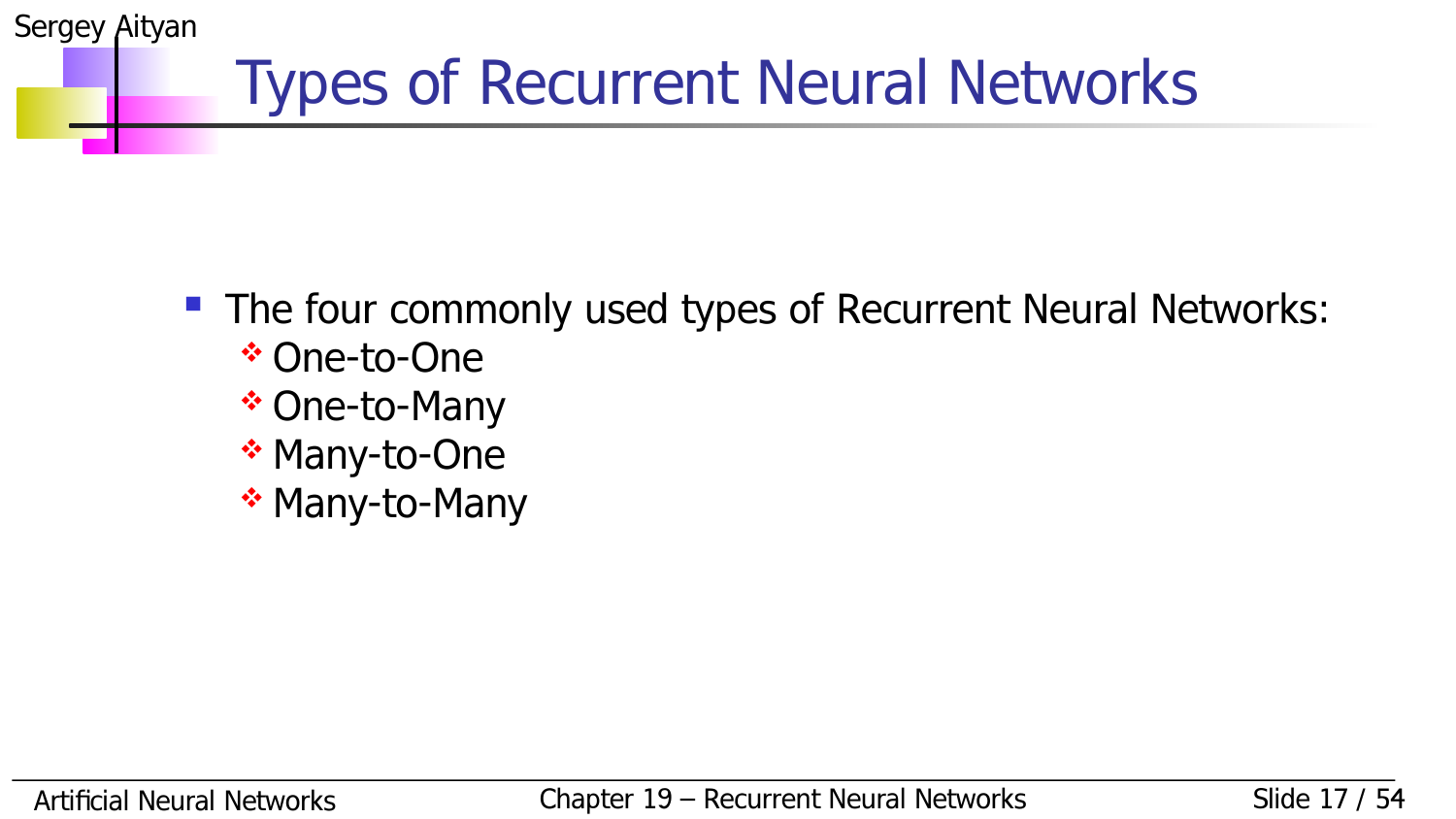

# Types of Recurrent Neural Networks
The four commonly used types of Recurrent Neural Networks:
One-to-One
One-to-Many
Many-to-One
Many-to-Many